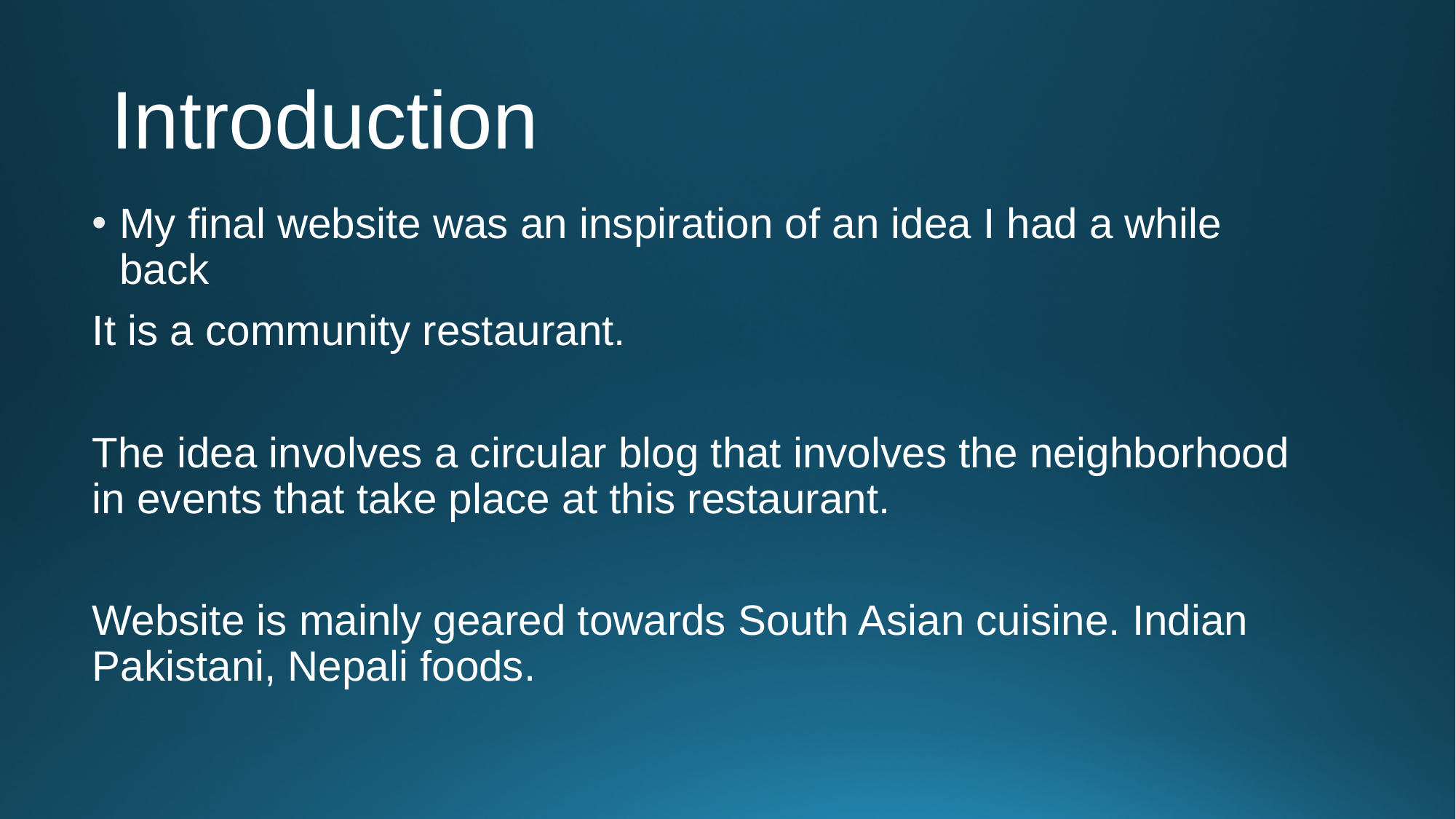

# Introduction
My final website was an inspiration of an idea I had a while back
It is a community restaurant.

The idea involves a circular blog that involves the neighborhood in events that take place at this restaurant.

Website is mainly geared towards South Asian cuisine. Indian Pakistani, Nepali foods.